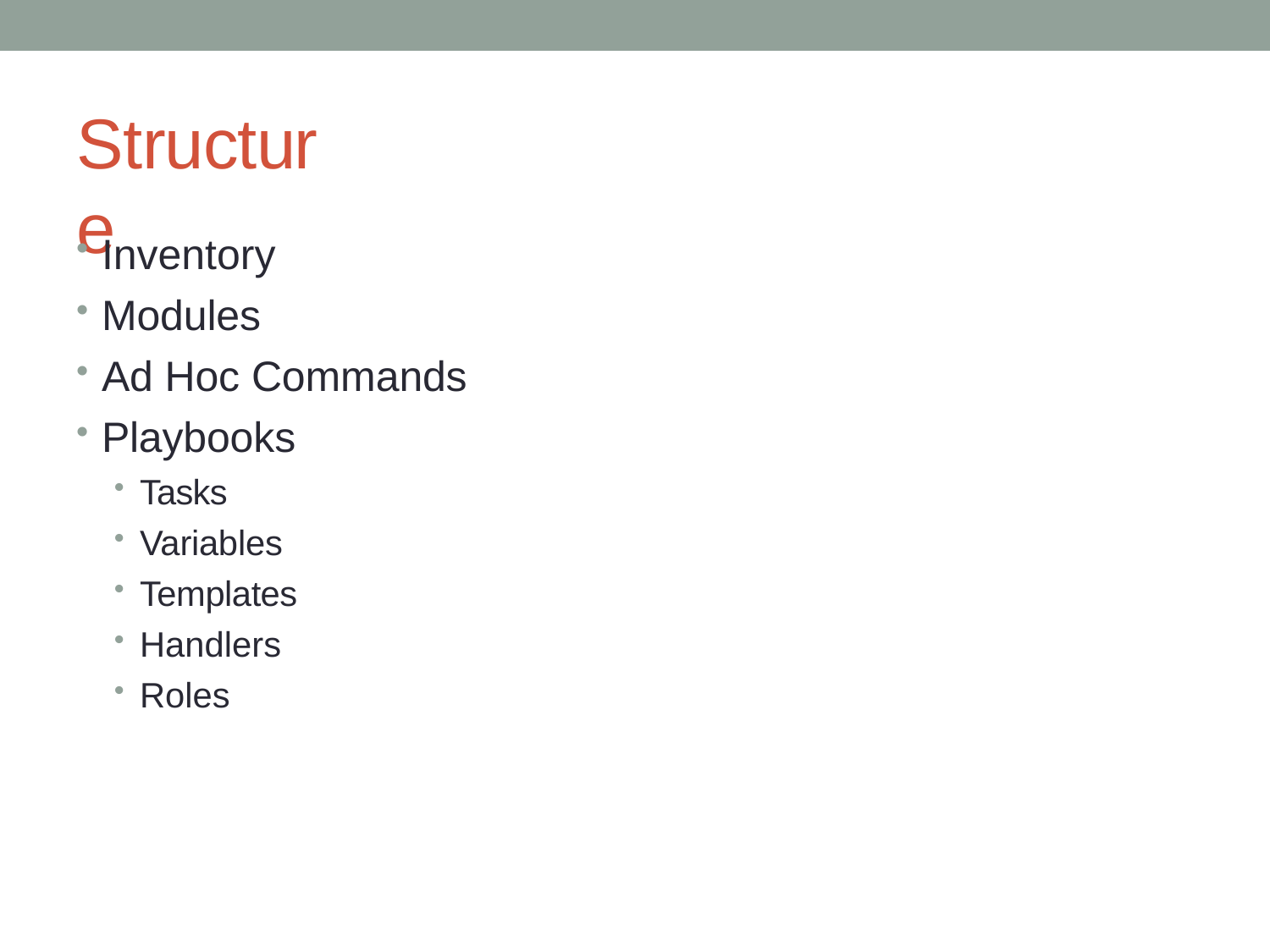

# Structure
Inventory
Modules
Ad Hoc Commands
Playbooks
Tasks
Variables
Templates
Handlers
Roles